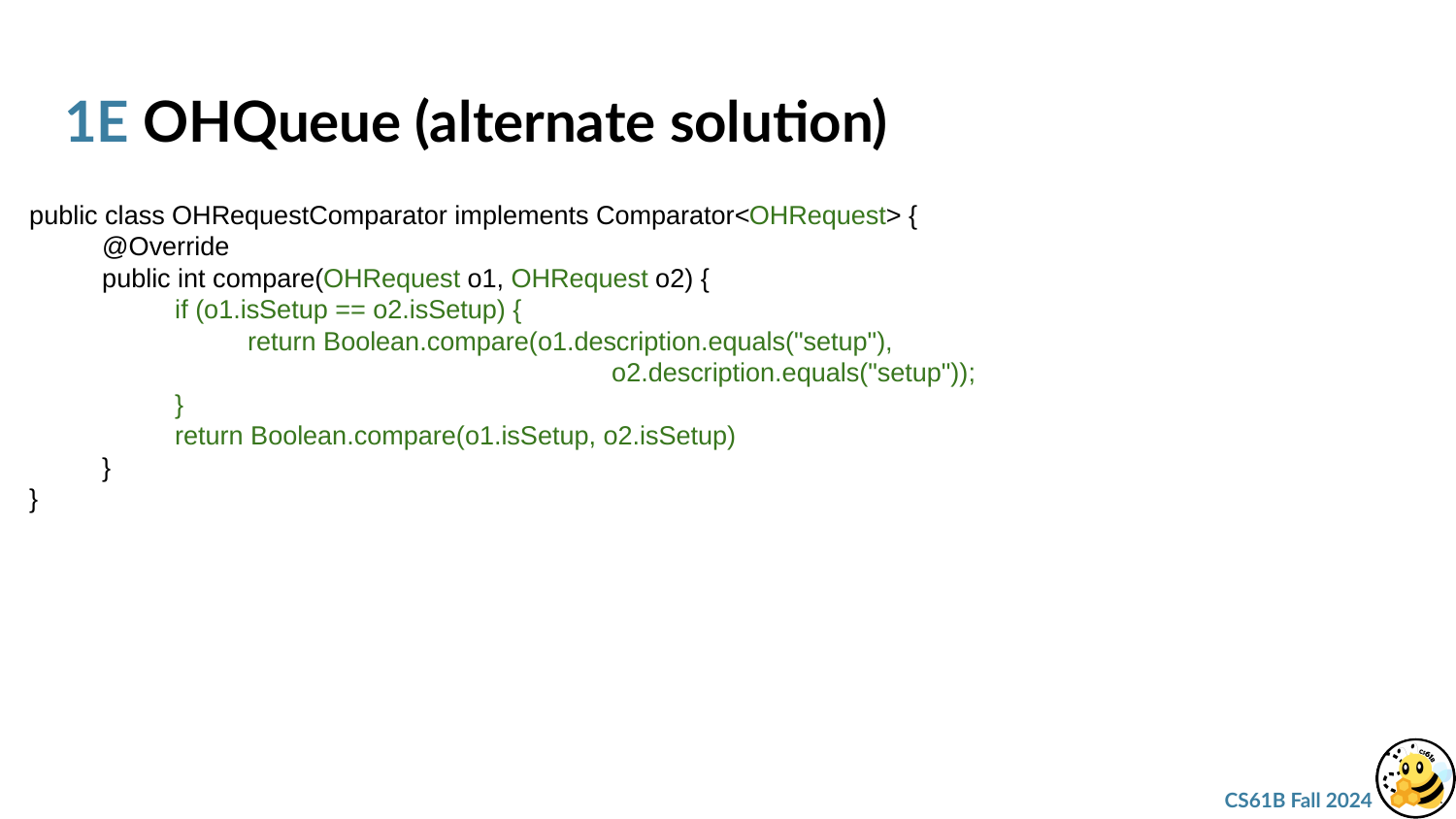

# 1E OHQueue (alternate solution)
public class OHRequestComparator implements Comparator<OHRequest> {
@Override
public int compare(OHRequest o1, OHRequest o2) {
if (o1.isSetup == o2.isSetup) {
return Boolean.compare(o1.description.equals("setup"),
o2.description.equals("setup"));
}
return Boolean.compare(o1.isSetup, o2.isSetup)
}
}